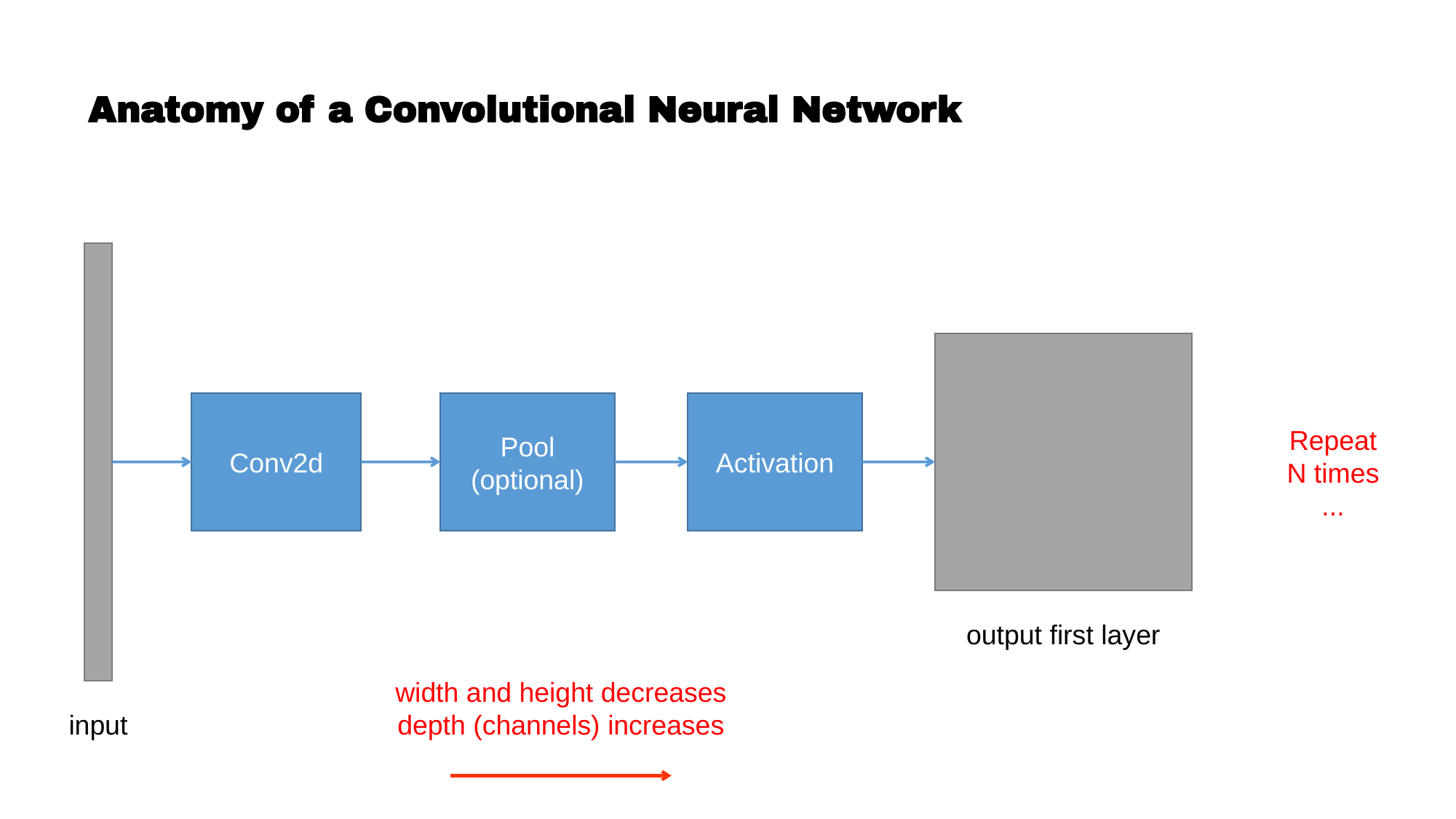

# Anatomy of a Convolutional Neural Network

Pool
(optional)
Conv2d
Activation
Repeat
N times
...
output first layer
width and height decreases
depth (channels) increases
input